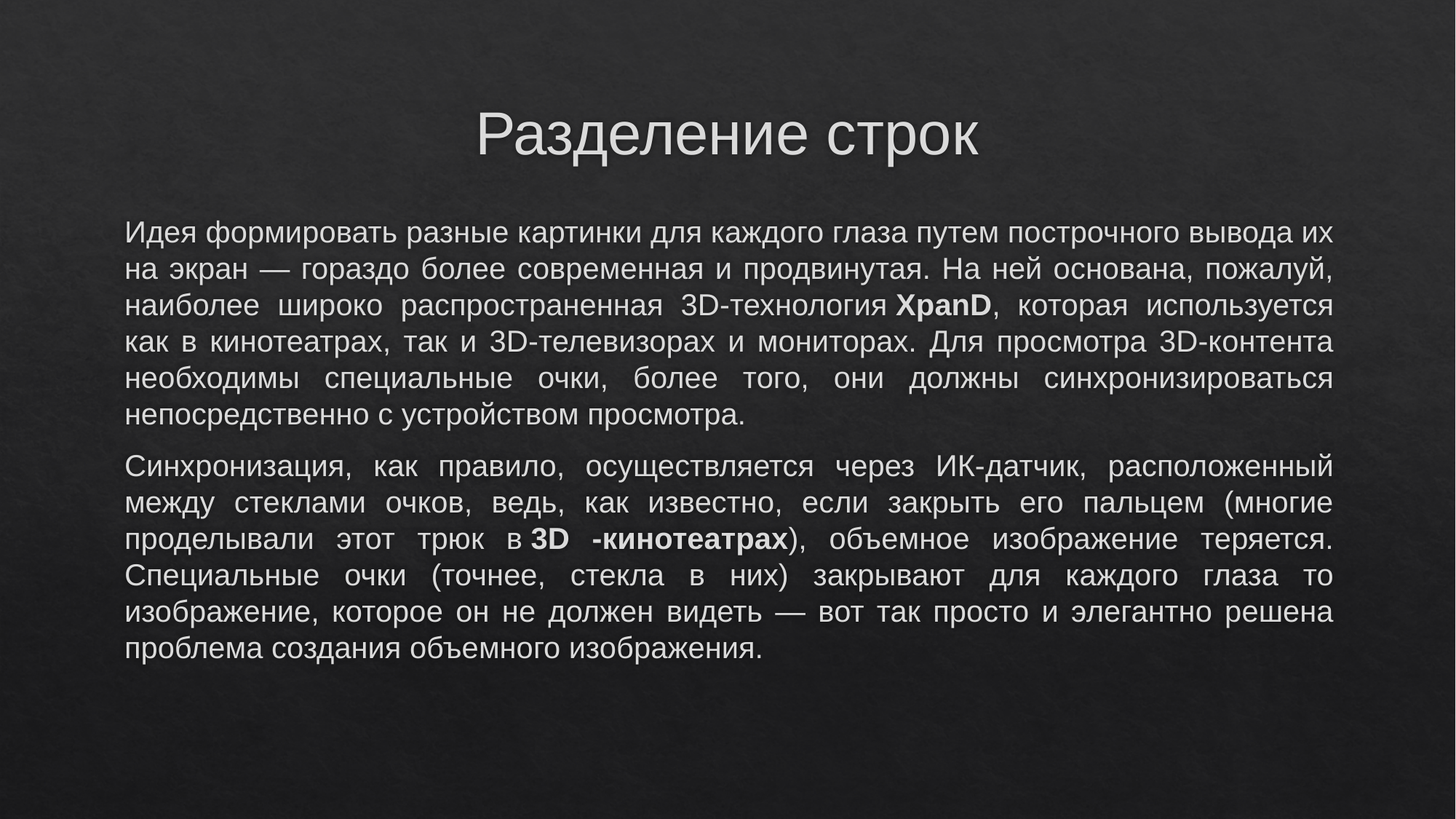

# Разделение строк
Идея формировать разные картинки для каждого глаза путем построчного вывода их на экран — гораздо более современная и продвинутая. На ней основана, пожалуй, наиболее широко распространенная 3D-технология XpanD, которая используется как в кинотеатрах, так и 3D-телевизорах и мониторах. Для просмотра 3D-контента необходимы специальные очки, более того, они должны синхронизироваться непосредственно с устройством просмотра.
Синхронизация, как правило, осуществляется через ИК-датчик, расположенный между стеклами очков, ведь, как известно, если закрыть его пальцем (многие проделывали этот трюк в 3D -кинотеатрах), объемное изображение теряется. Специальные очки (точнее, стекла в них) закрывают для каждого глаза то изображение, которое он не должен видеть — вот так просто и элегантно решена проблема создания объемного изображения.